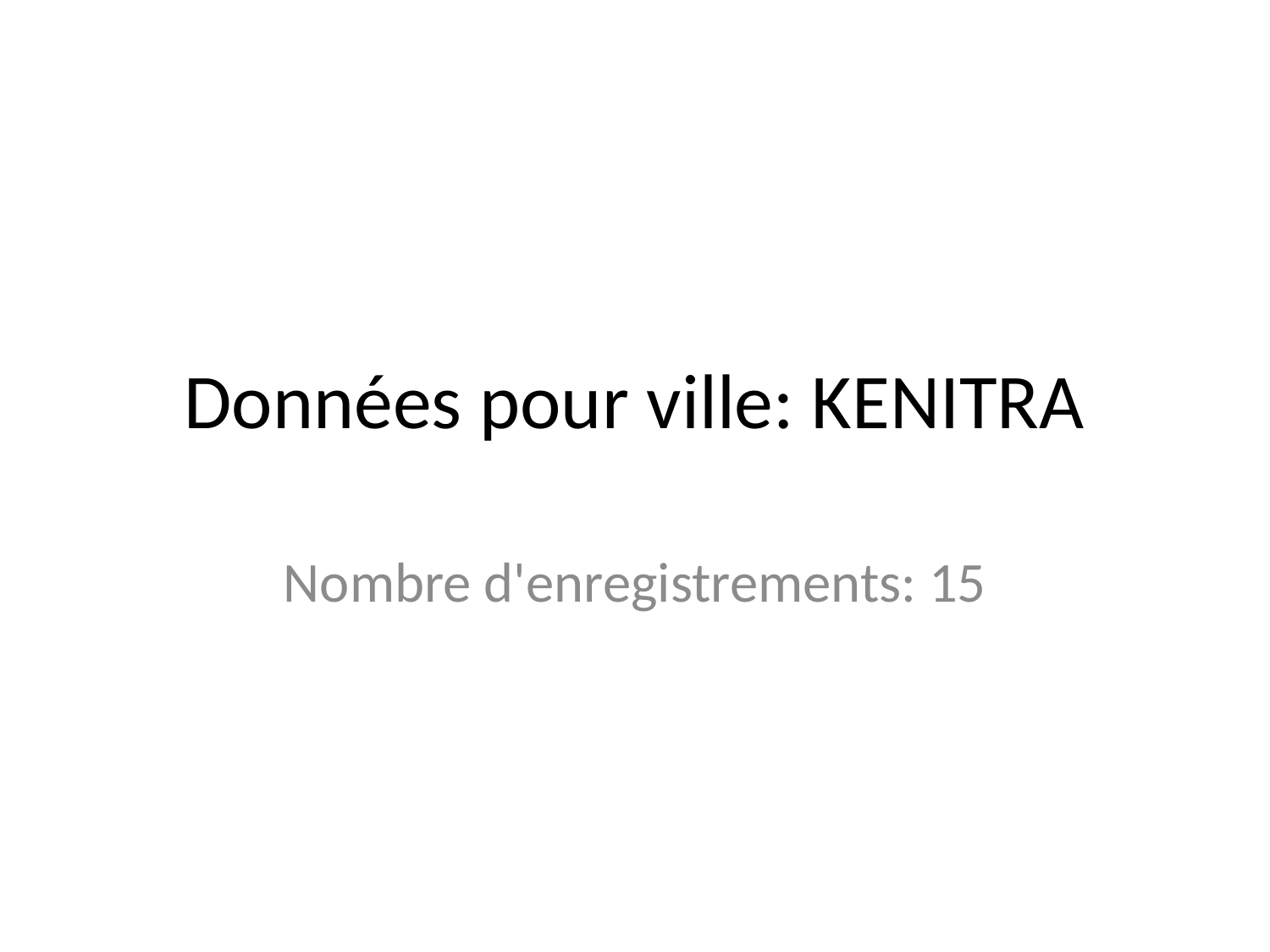

# Données pour ville: KENITRA
Nombre d'enregistrements: 15